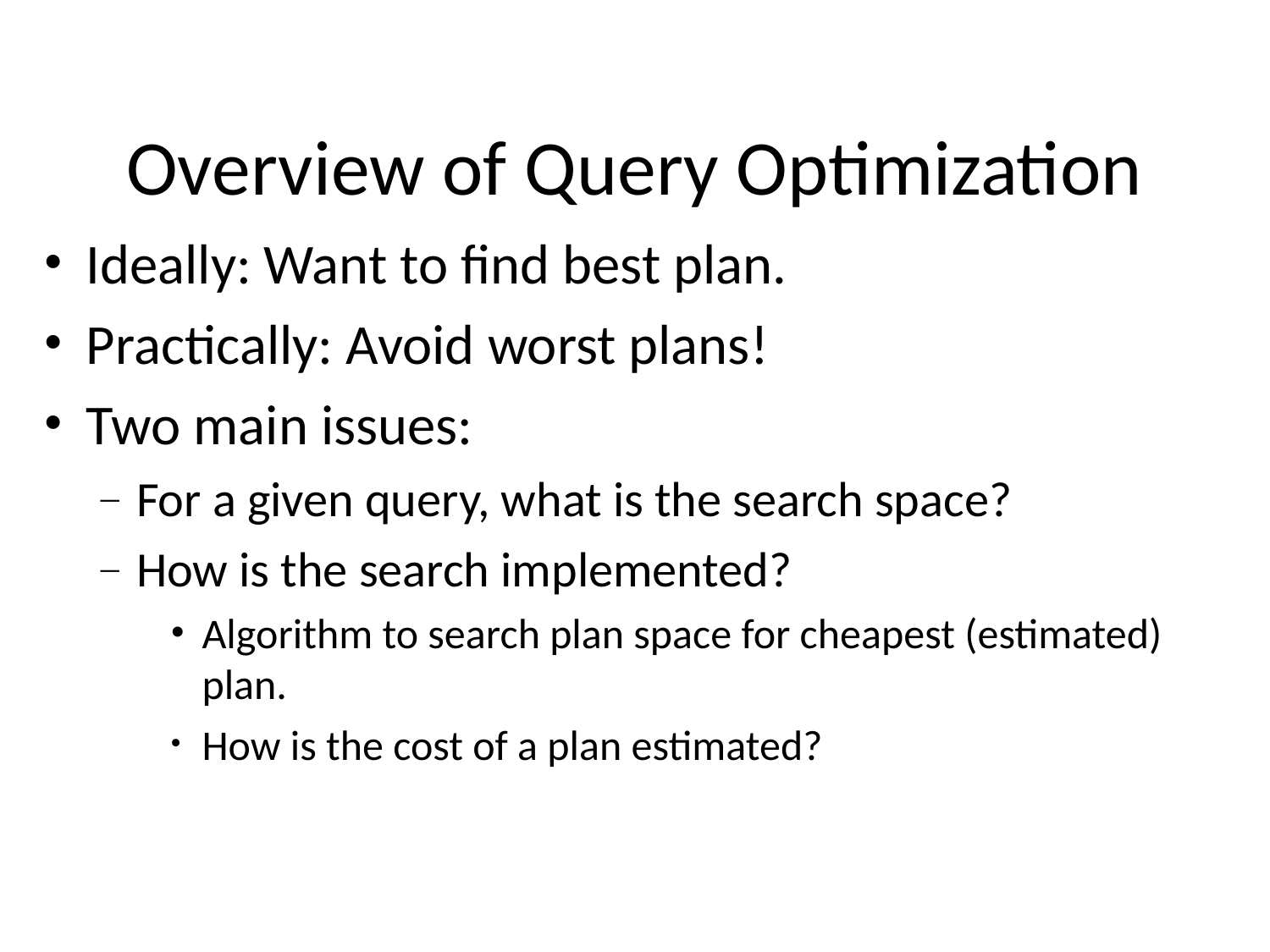

# Overview of Query Optimization
Ideally: Want to find best plan.
Practically: Avoid worst plans!
Two main issues:
For a given query, what is the search space?
How is the search implemented?
Algorithm to search plan space for cheapest (estimated) plan.
How is the cost of a plan estimated?